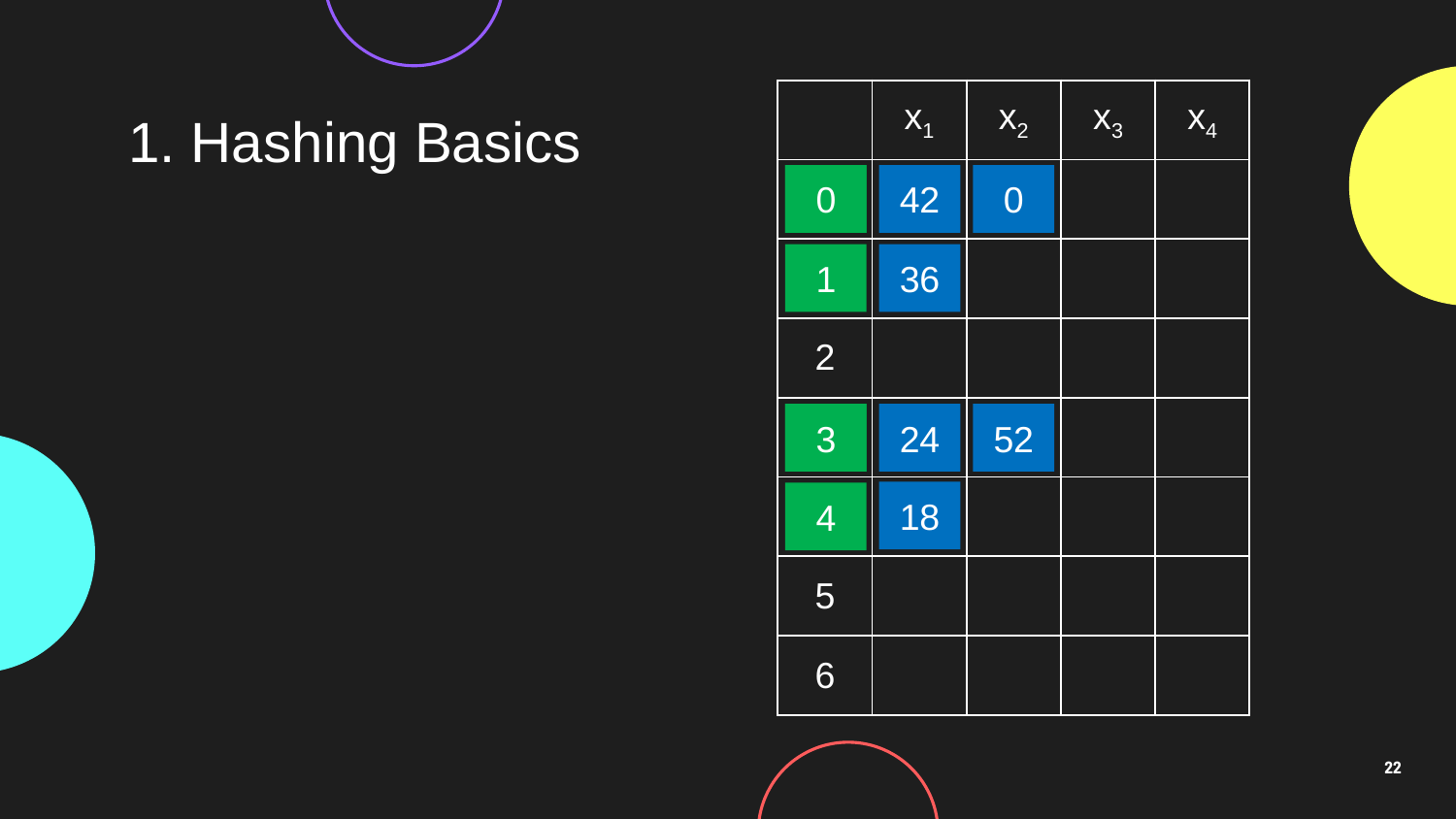

[42, 24, 18, 36, 52, 0, 47, 45, 60, 27, 32, 7]
|  | x1 | x2 | x3 | x4 |
| --- | --- | --- | --- | --- |
| 0 |  |  |  |  |
| 1 |  |  |  |  |
| 2 |  |  |  |  |
| 3 |  |  |  |  |
| 4 |  |  |  |  |
| 5 |  |  |  |  |
| 6 |  |  |  |  |
# 1. Hashing Basics
0
0
42
0
1
36
3
3
24
52
18
4
22